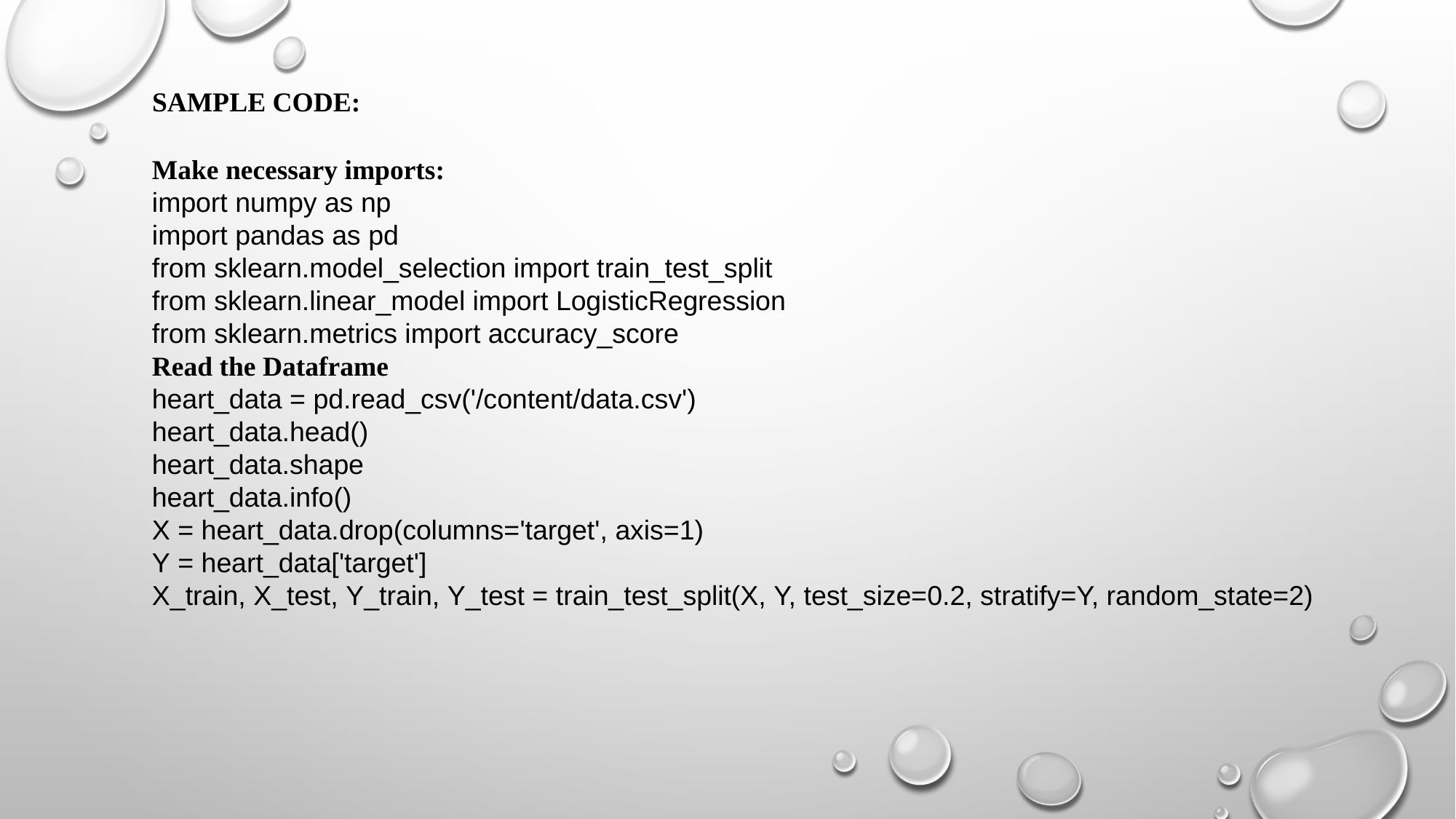

SAMPLE CODE:
Make necessary imports:
import numpy as np
import pandas as pd
from sklearn.model_selection import train_test_split
from sklearn.linear_model import LogisticRegression
from sklearn.metrics import accuracy_score
Read the Dataframe
heart_data = pd.read_csv('/content/data.csv')
heart_data.head()
heart_data.shape
heart_data.info()
X = heart_data.drop(columns='target', axis=1)
Y = heart_data['target']
X_train, X_test, Y_train, Y_test = train_test_split(X, Y, test_size=0.2, stratify=Y, random_state=2)